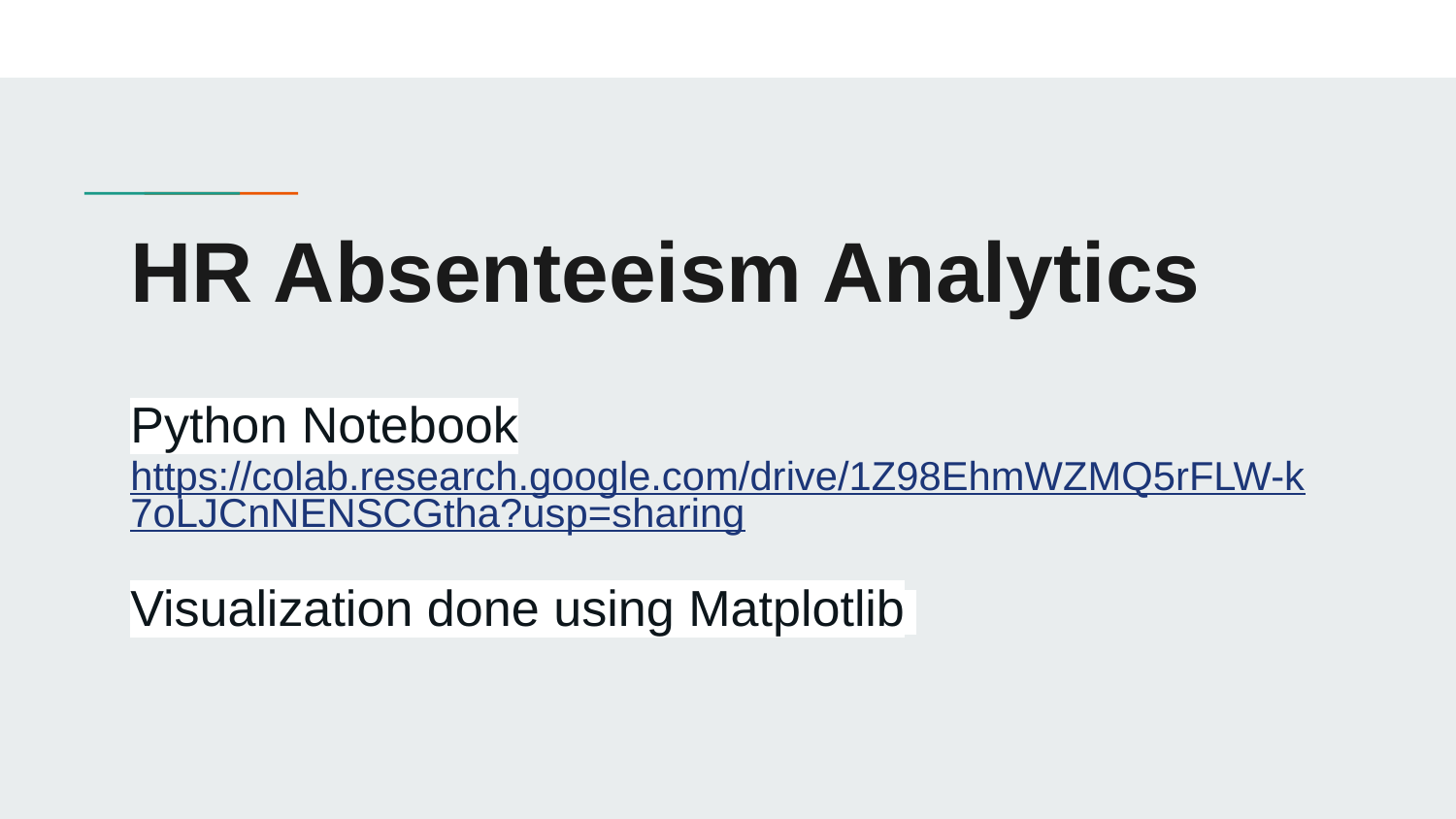

# HR Absenteeism Analytics
Python Notebook
https://colab.research.google.com/drive/1Z98EhmWZMQ5rFLW-k7oLJCnNENSCGtha?usp=sharing

Visualization done using Matplotlib